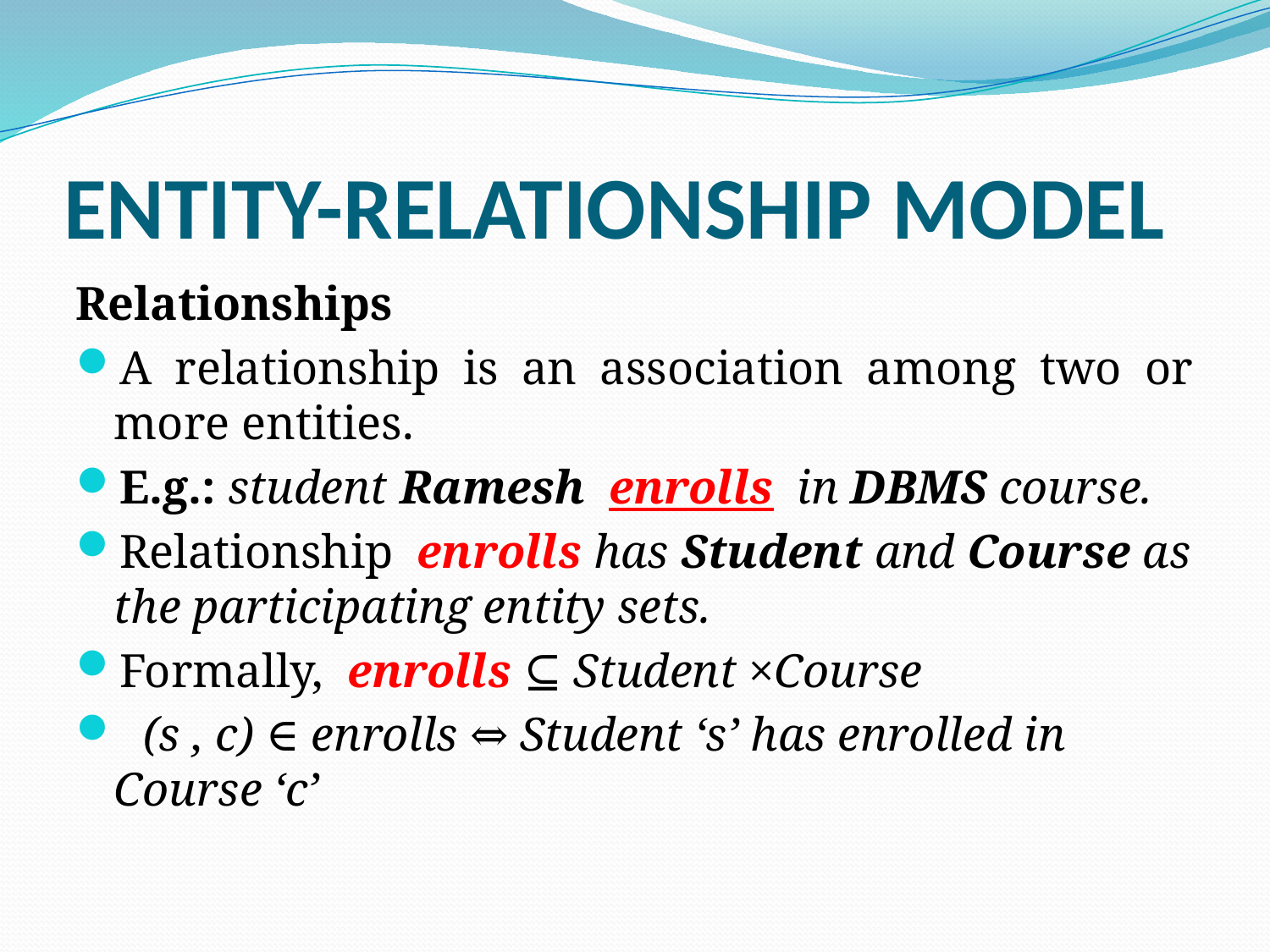

# ENTITY-RELATIONSHIP MODEL
Relationships
A relationship is an association among two or more entities.
E.g.: student Ramesh  enrolls  in DBMS course.
Relationship  enrolls has Student and Course as the participating entity sets.
Formally,  enrolls ⊆ Student ×Course
  (s , c) ∈ enrolls ⇔ Student ‘s’ has enrolled in Course ‘c’